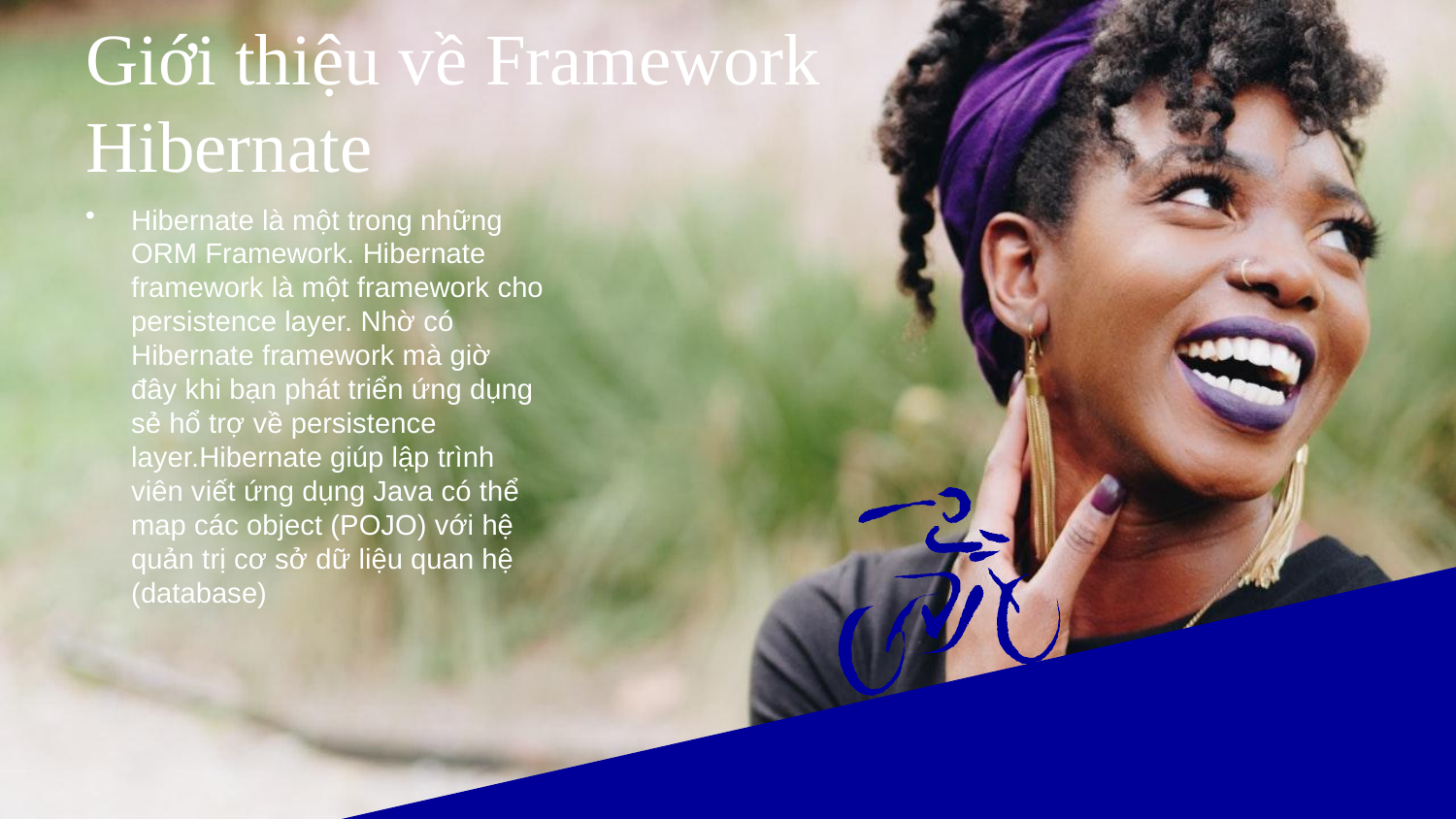

Giới thiệu về Framework Hibernate
Hibernate là một trong những ORM Framework. Hibernate framework là một framework cho persistence layer. Nhờ có Hibernate framework mà giờ đây khi bạn phát triển ứng dụng sẻ hổ trợ về persistence layer.Hibernate giúp lập trình viên viết ứng dụng Java có thể map các object (POJO) với hệ quản trị cơ sở dữ liệu quan hệ (database)
4